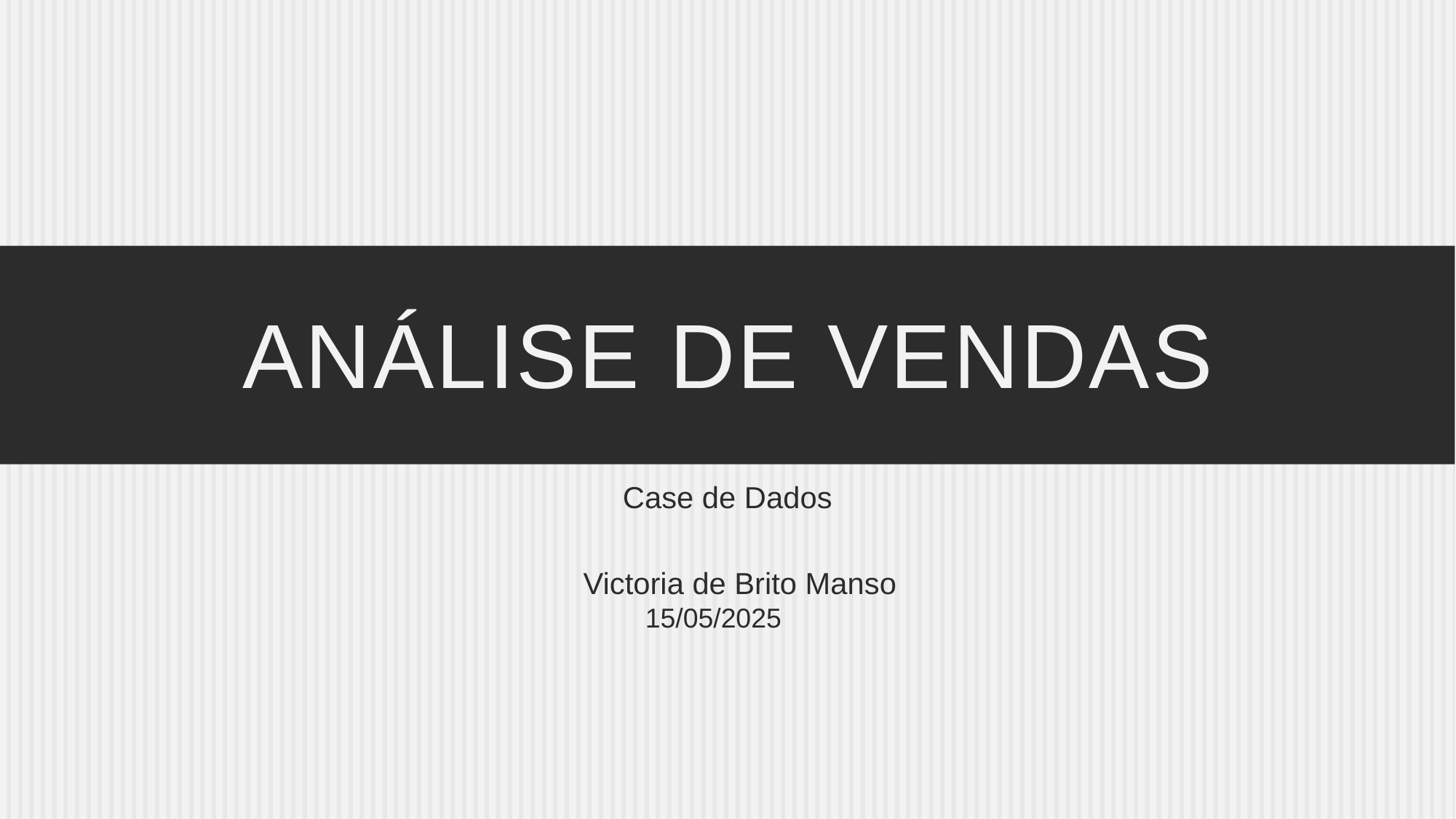

# Análise de Vendas
Case de Dados
Victoria de Brito Manso

15/05/2025